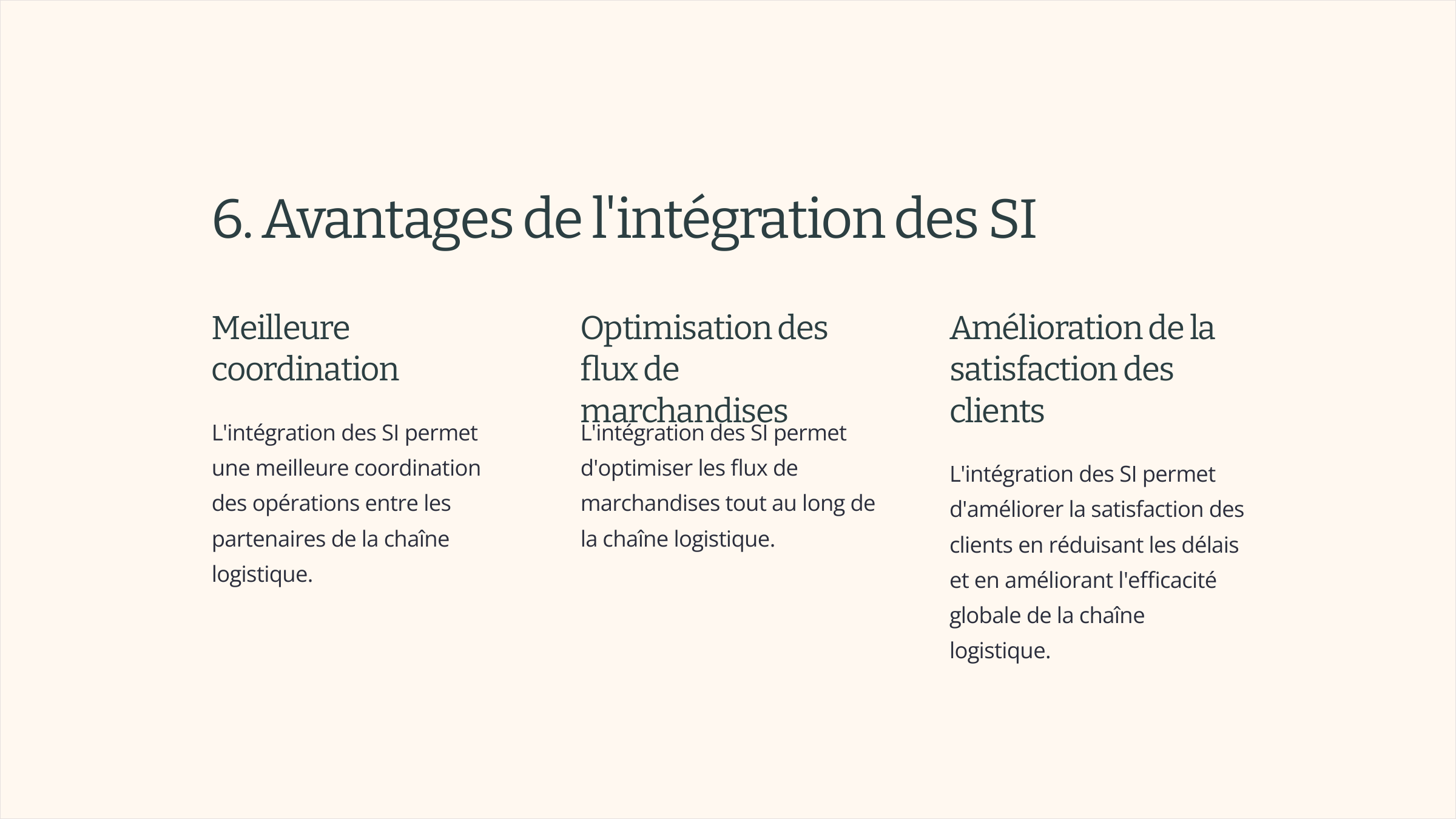

6. Avantages de l'intégration des SI
Meilleure coordination
Optimisation des flux de marchandises
Amélioration de la satisfaction des clients
L'intégration des SI permet une meilleure coordination des opérations entre les partenaires de la chaîne logistique.
L'intégration des SI permet d'optimiser les flux de marchandises tout au long de la chaîne logistique.
L'intégration des SI permet d'améliorer la satisfaction des clients en réduisant les délais et en améliorant l'efficacité globale de la chaîne logistique.